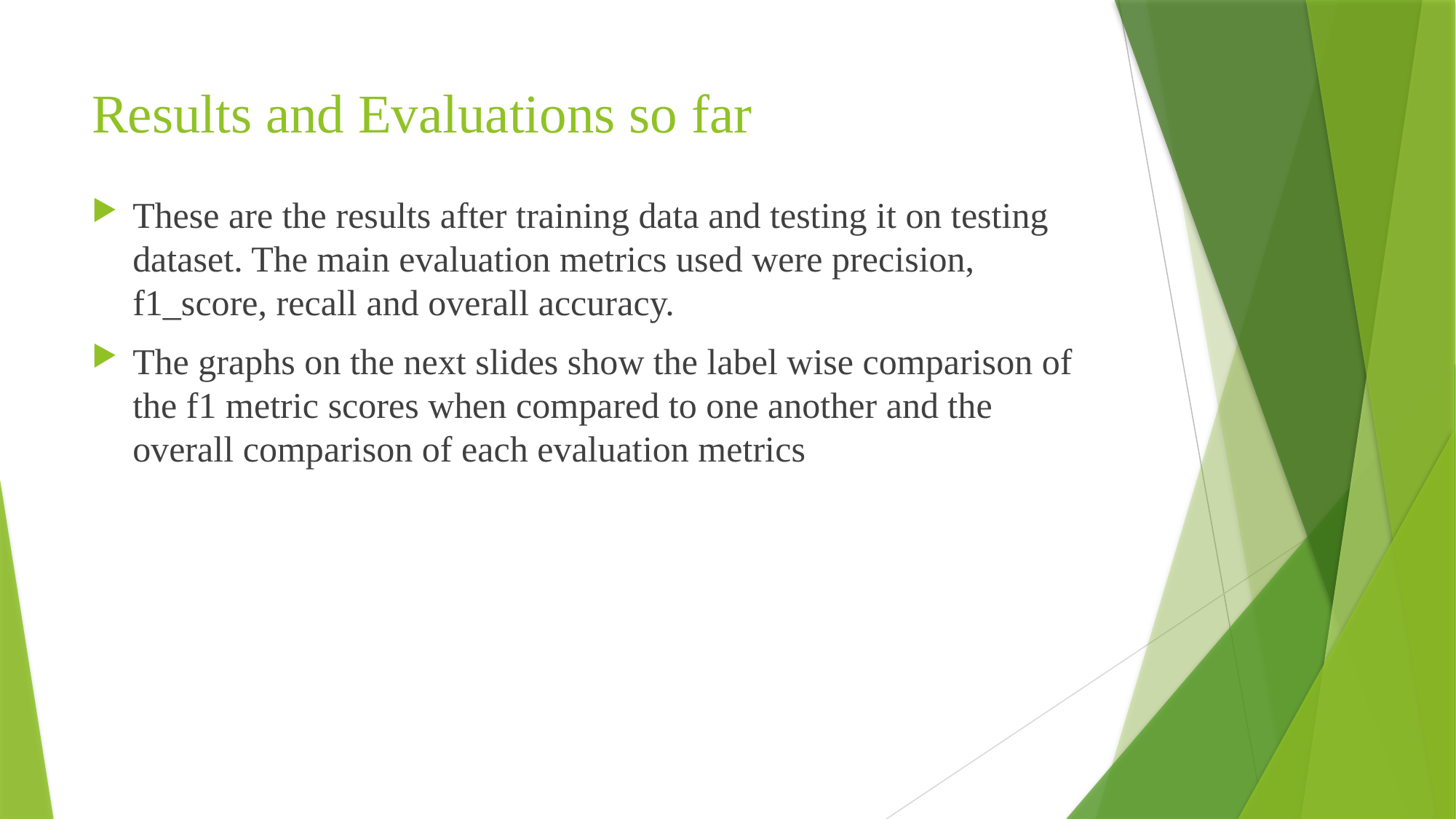

# Results and Evaluations so far
These are the results after training data and testing it on testing dataset. The main evaluation metrics used were precision, f1_score, recall and overall accuracy.
The graphs on the next slides show the label wise comparison of the f1 metric scores when compared to one another and the overall comparison of each evaluation metrics